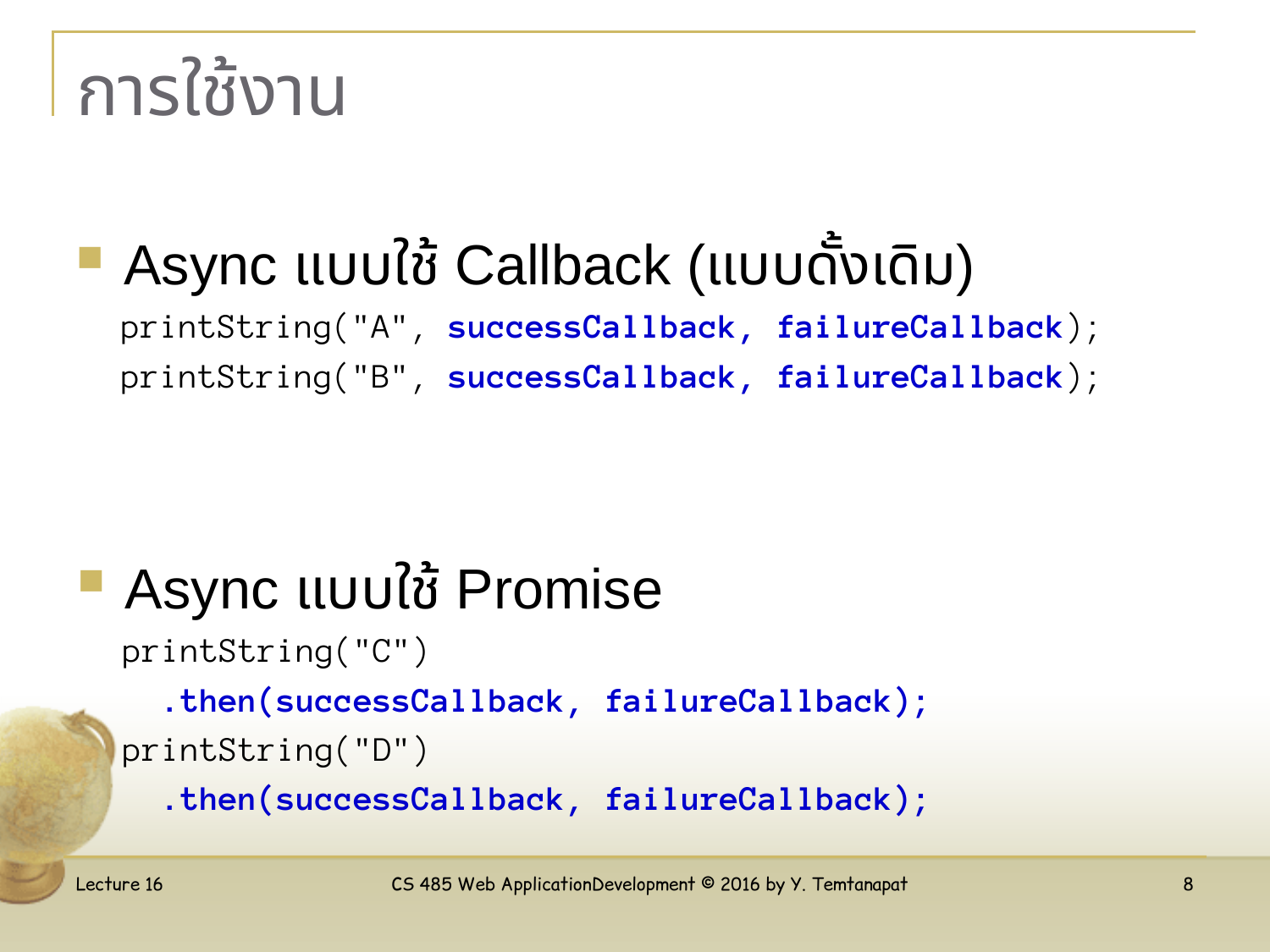

# การใช้งาน
Async แบบใช้ Callback (แบบดั้งเดิม)
printString("A", successCallback, failureCallback);
printString("B", successCallback, failureCallback);

Async แบบใช้ Promise
printString("C")
  .then(successCallback, failureCallback);
printString("D")
  .then(successCallback, failureCallback);
Lecture 16
CS 485 Web ApplicationDevelopment © 2016 by Y. Temtanapat
8